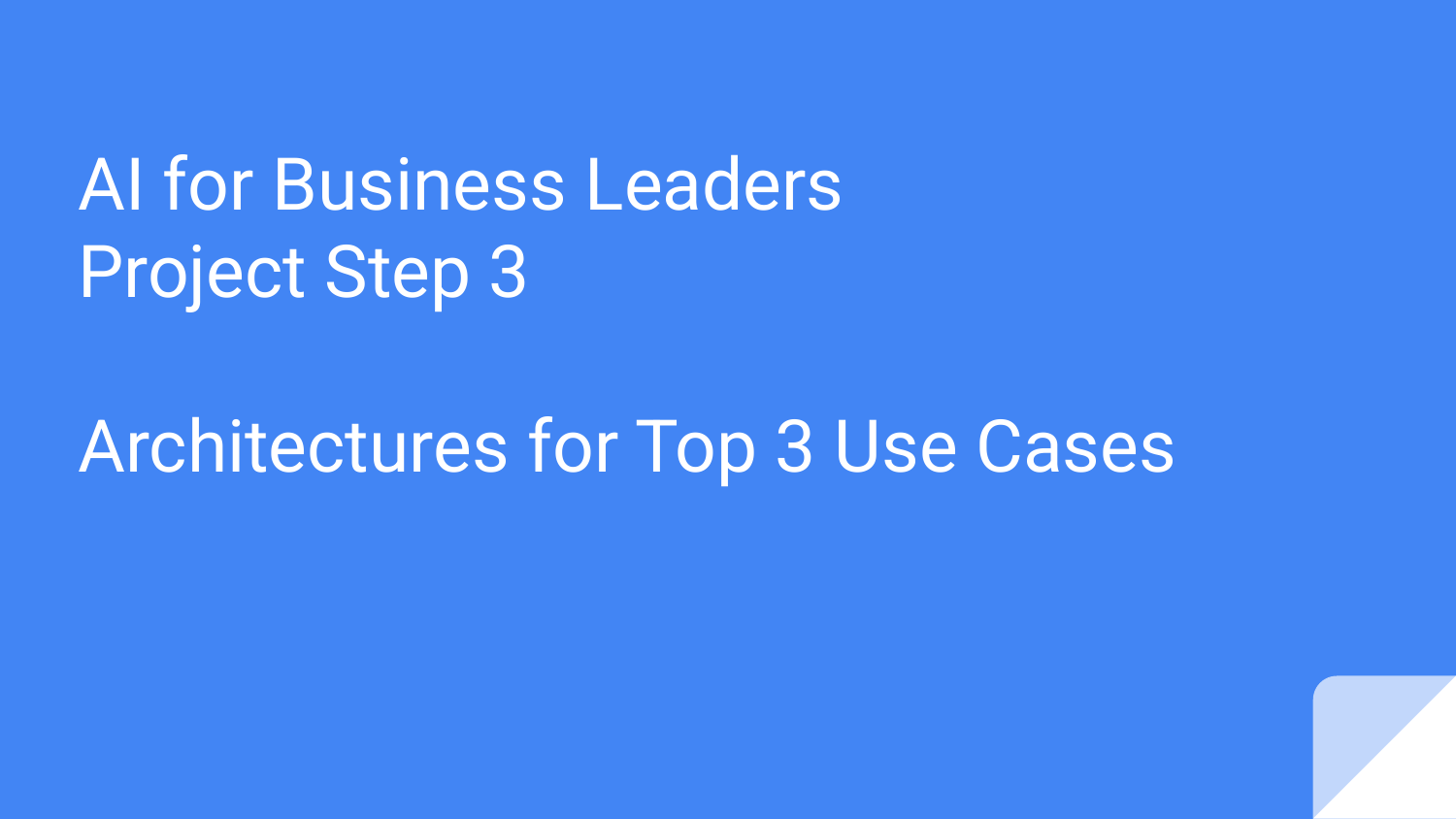

# AI for Business Leaders
Project Step 3

Architectures for Top 3 Use Cases